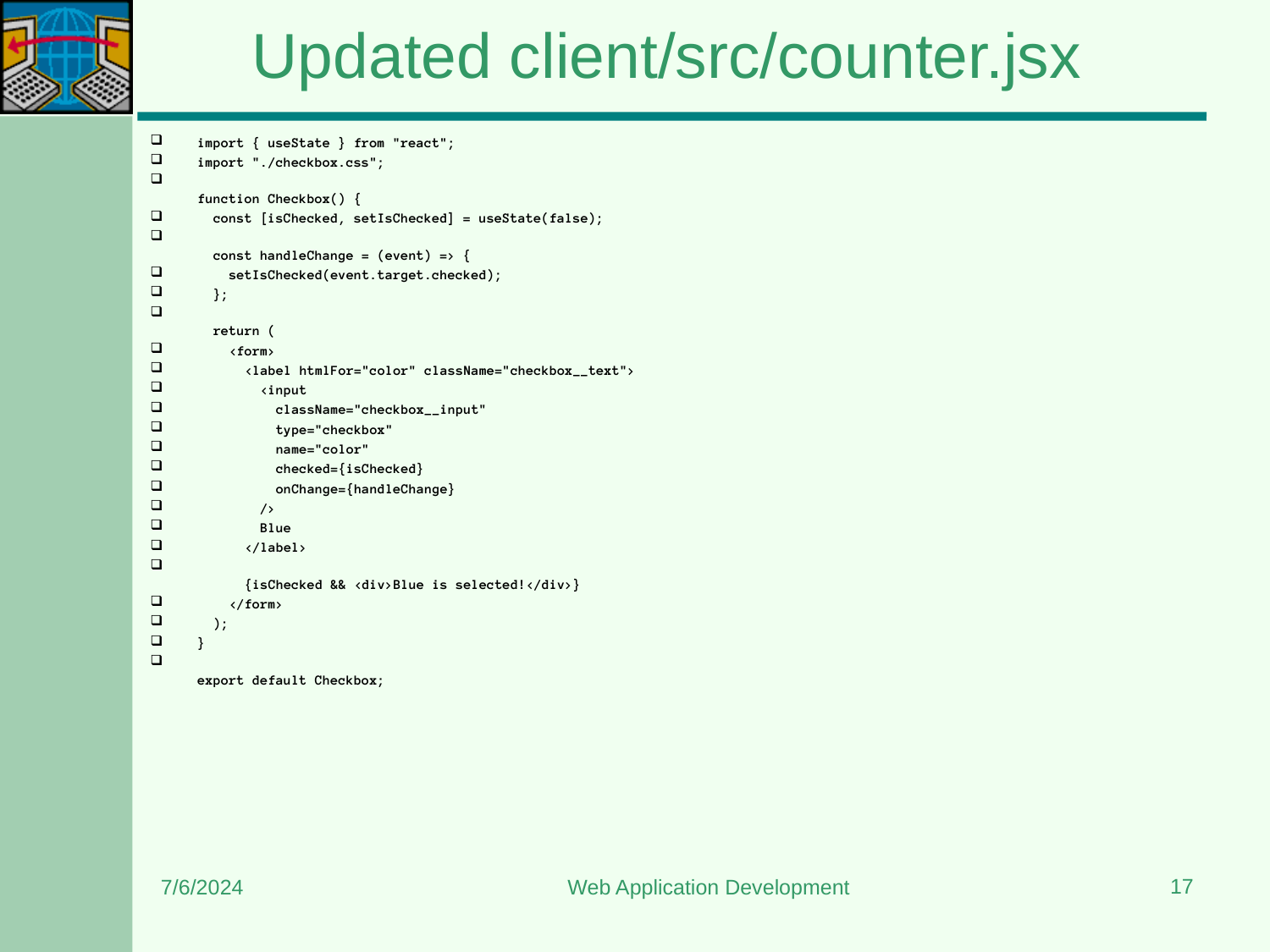

# Updated client/src/counter.jsx
import { useState } from "react";
import "./checkbox.css";
function Checkbox() {
  const [isChecked, setIsChecked] = useState(false);
  const handleChange = (event) => {
    setIsChecked(event.target.checked);
  };
  return (
    <form>
      <label htmlFor="color" className="checkbox__text">
        <input
          className="checkbox__input"
          type="checkbox"
          name="color"
          checked={isChecked}
          onChange={handleChange}
        />
        Blue
      </label>
      {isChecked && <div>Blue is selected!</div>}
    </form>
  );
}
export default Checkbox;

17
7/6/2024
Web Application Development